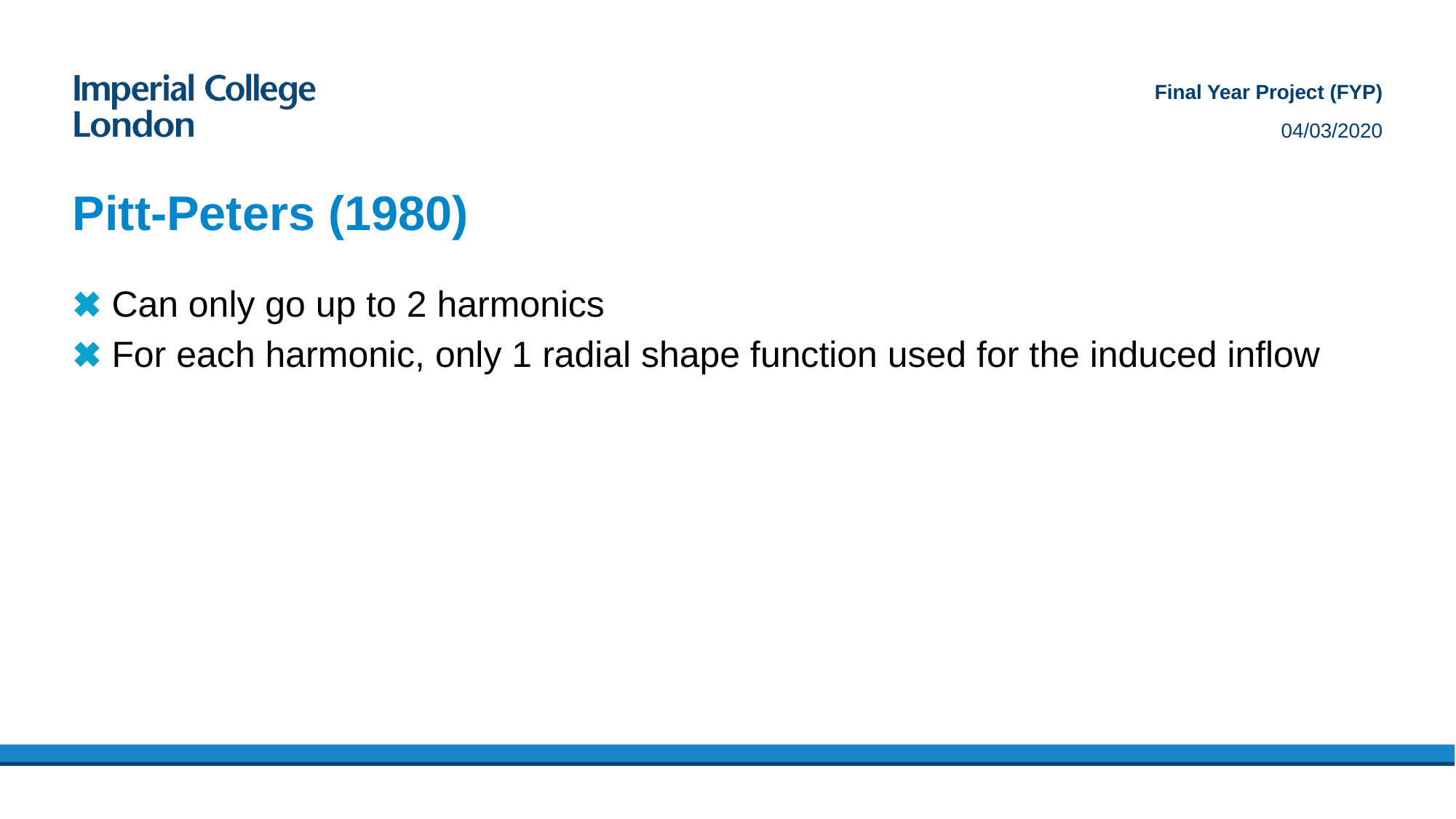

Final Year Project (FYP)

04/03/2020

# Pitt-Peters (1980)
✖ Can only go up to 2 harmonics
✖ For each harmonic, only 1 radial shape function used for the induced inflow